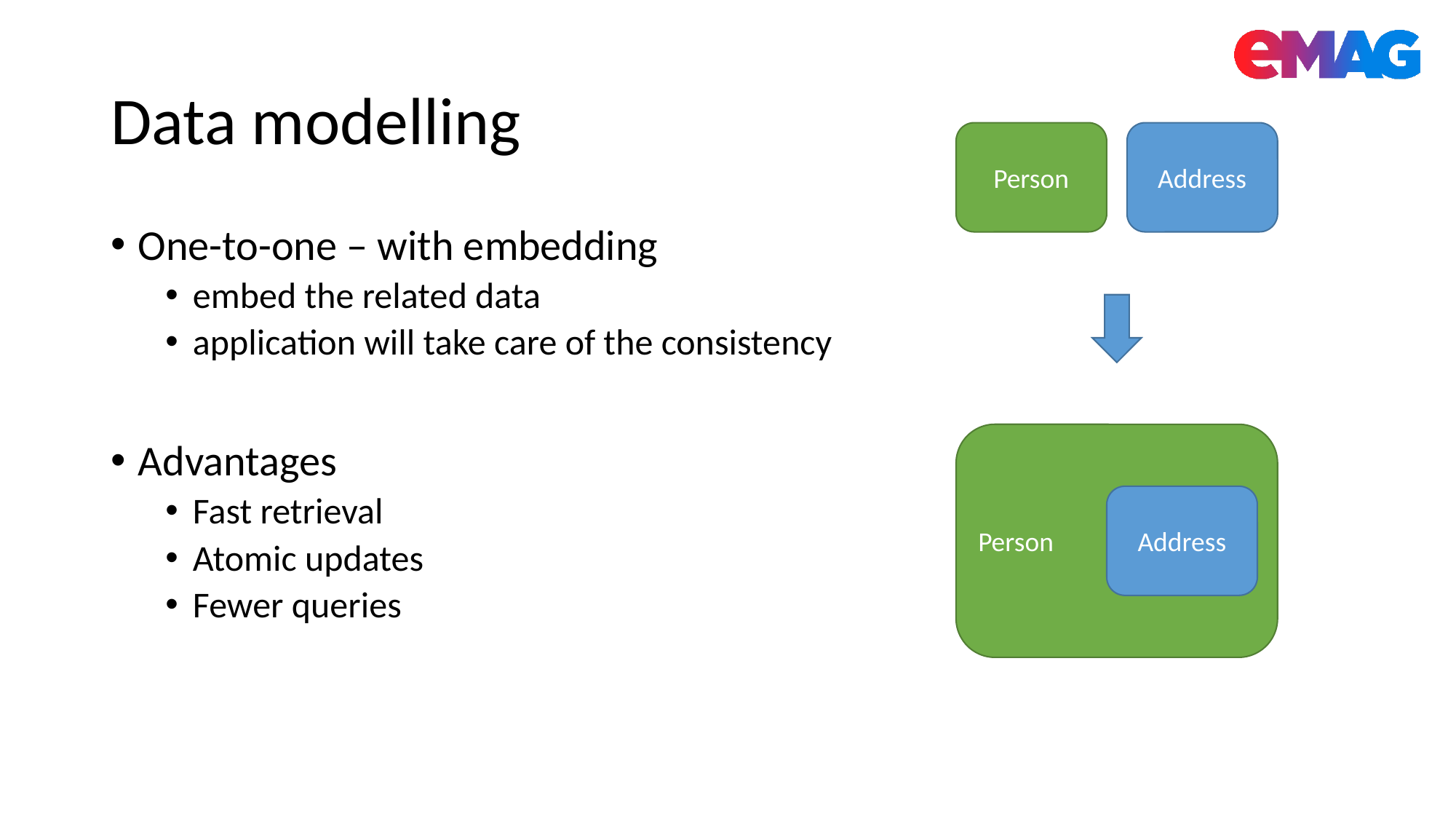

# Data modelling
Person
Address
One-to-one – with embedding
embed the related data
application will take care of the consistency

Advantages
Fast retrieval
Atomic updates
Fewer queries

Person
Address